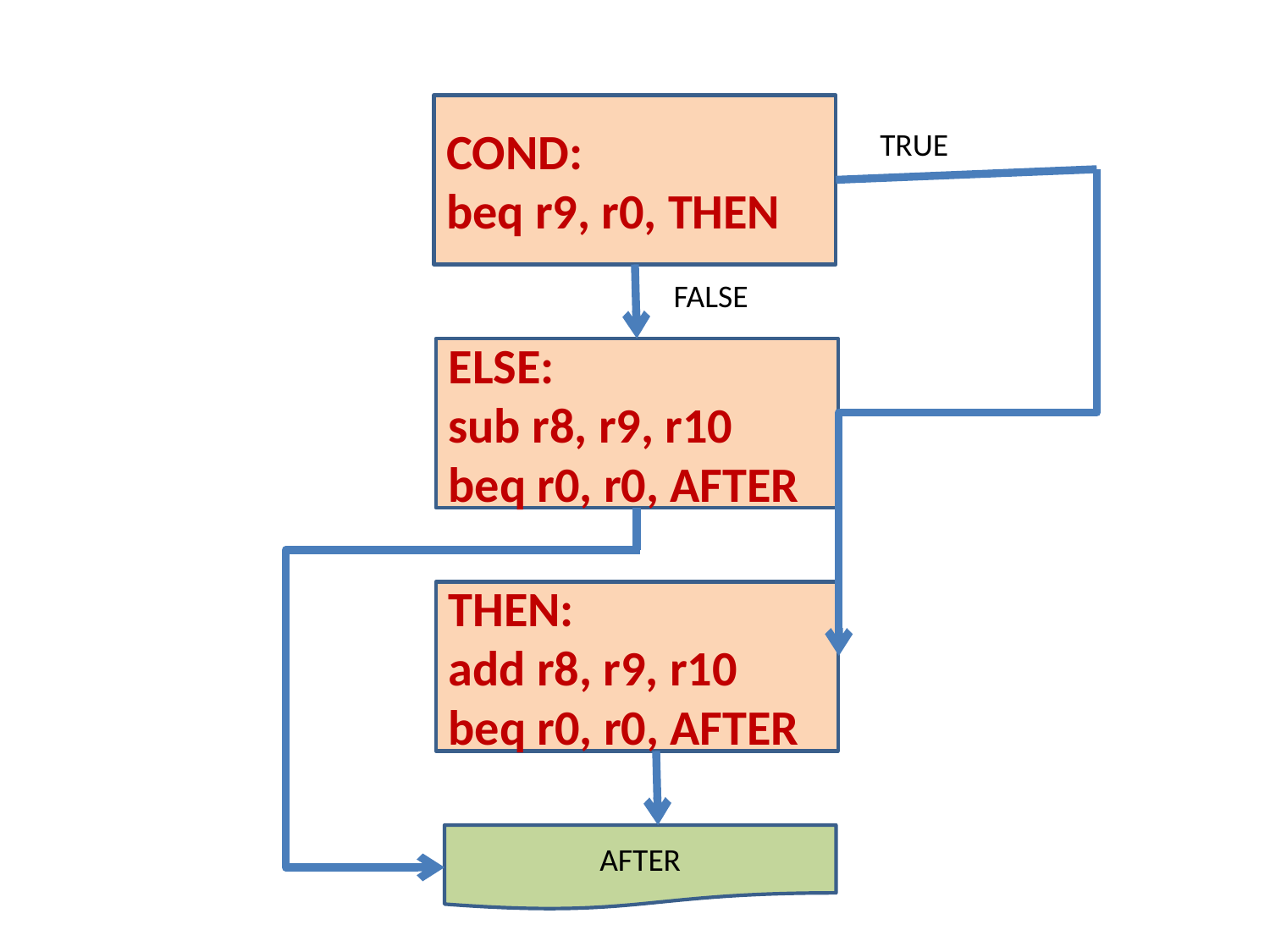

#
COND:
beq r9, r0, THEN
TRUE
FALSE
ELSE:
sub r8, r9, r10
beq r0, r0, AFTER
THEN:
add r8, r9, r10
beq r0, r0, AFTER
AFTER